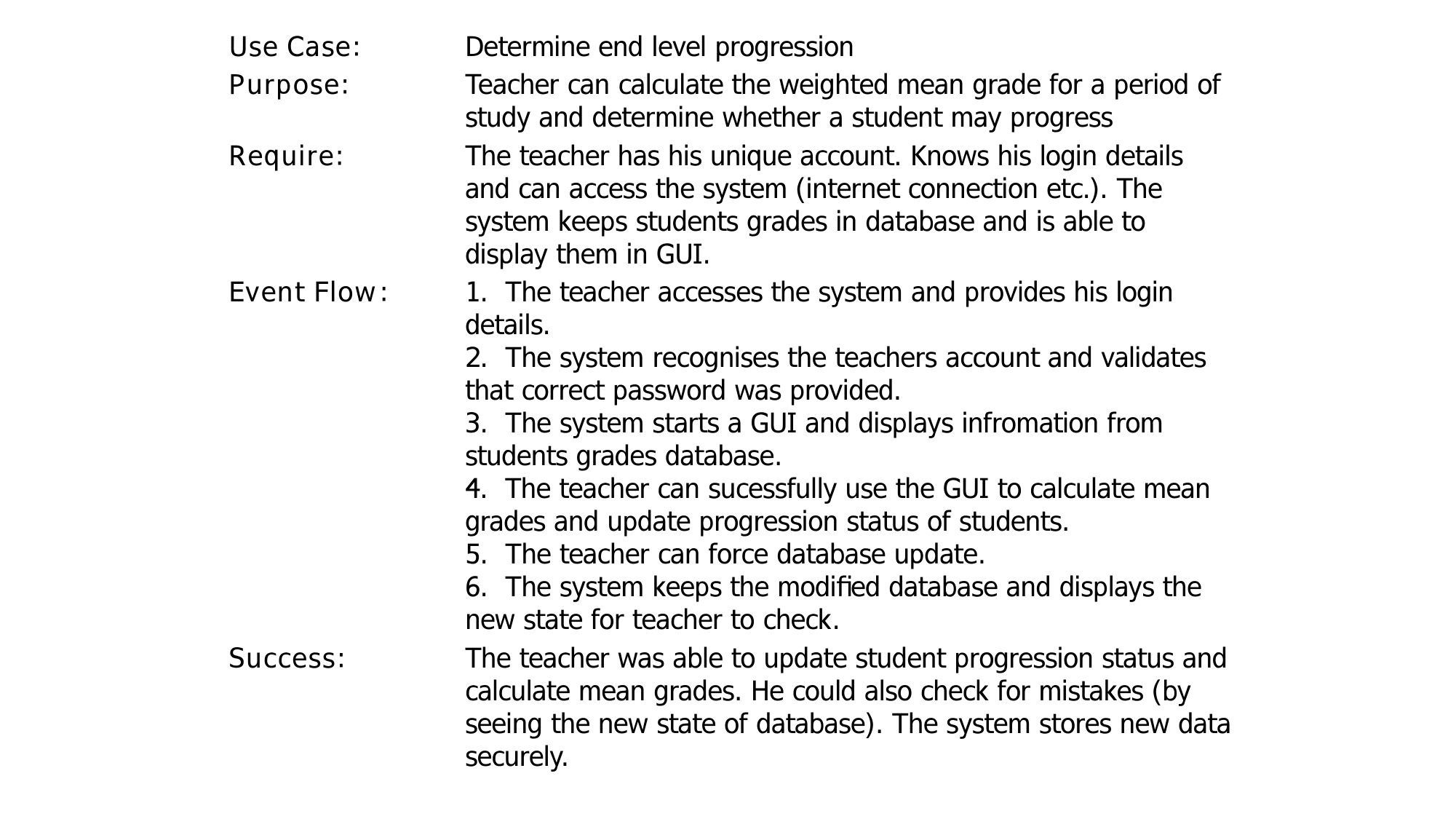

Use Case:	Determine end level progression
Purpose:	Teacher can calculate the weighted mean grade for a period of study and determine whether a student may progress
Require:	The teacher has his unique account. Knows his login details and can access the system (internet connection etc.). The system keeps students grades in database and is able to display them in GUI.
Event Flow: 	1.  The teacher accesses the system and provides his login details.
2.  The system recognises the teachers account and validates that correct password was provided.
3.  The system starts a GUI and displays infromation from students grades database.
4.  The teacher can sucessfully use the GUI to calculate mean grades and update progression status of students.
5.  The teacher can force database update.
6.  The system keeps the modified database and displays the new state for teacher to check.
Success:	The teacher was able to update student progression status and calculate mean grades. He could also check for mistakes (by seeing the new state of database). The system stores new data securely.